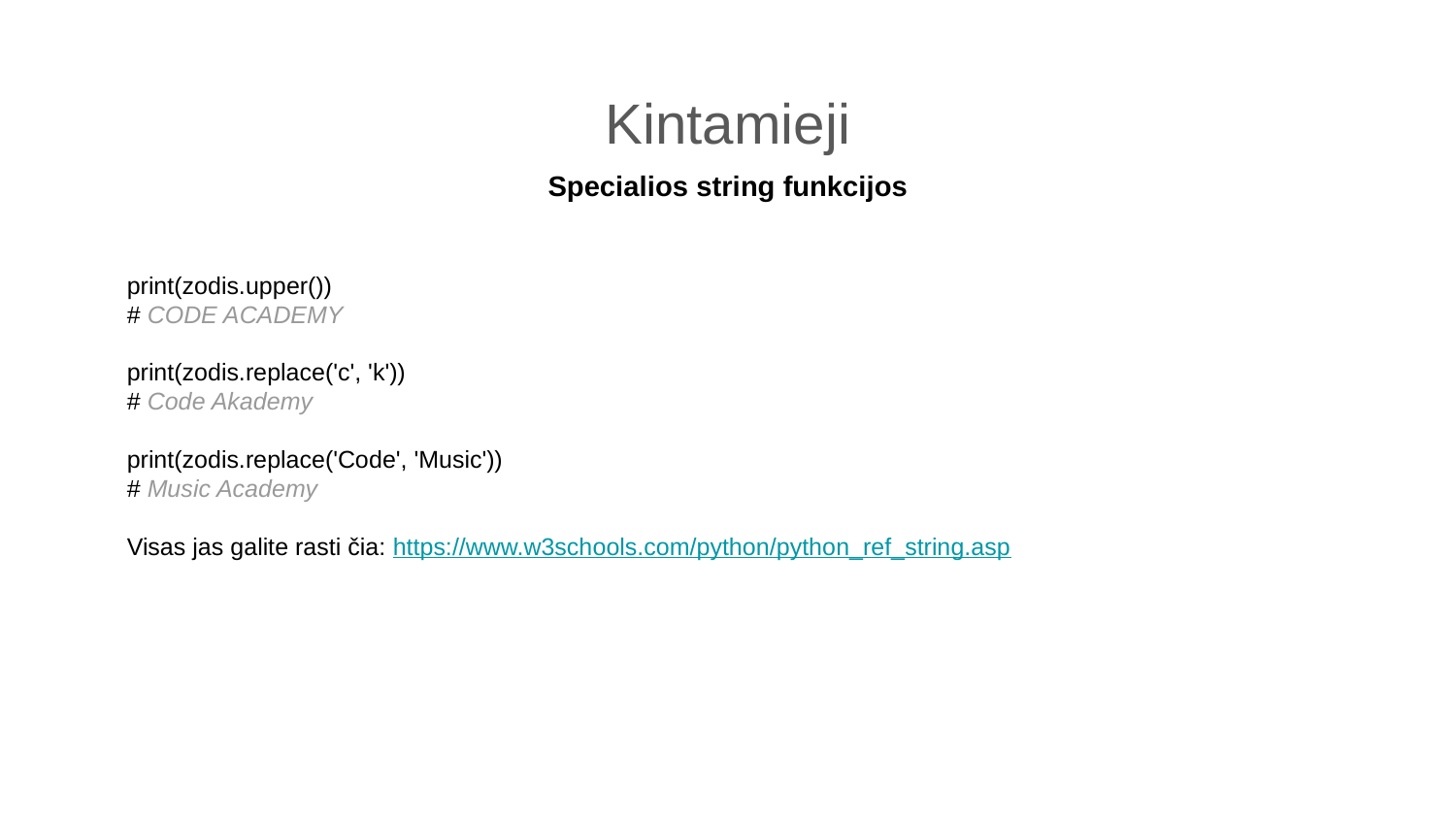

Kintamieji
Specialios string funkcijos

print(zodis.upper())
# CODE ACADEMY

print(zodis.replace('c', 'k'))
# Code Akademy

print(zodis.replace('Code', 'Music'))
# Music Academy

Visas jas galite rasti čia: https://www.w3schools.com/python/python_ref_string.asp